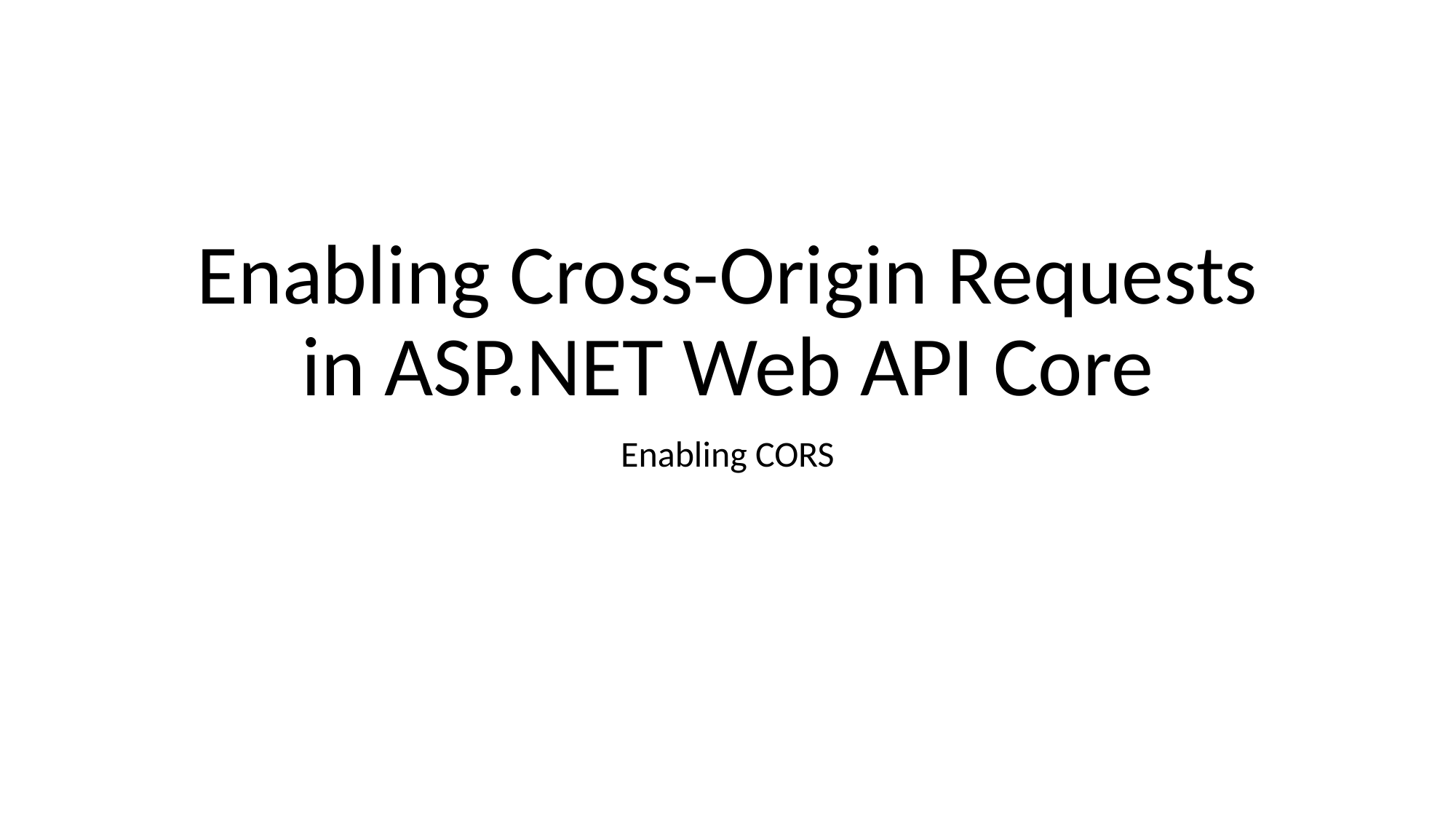

# Enabling Cross-Origin Requests in ASP.NET Web API Core
Enabling CORS